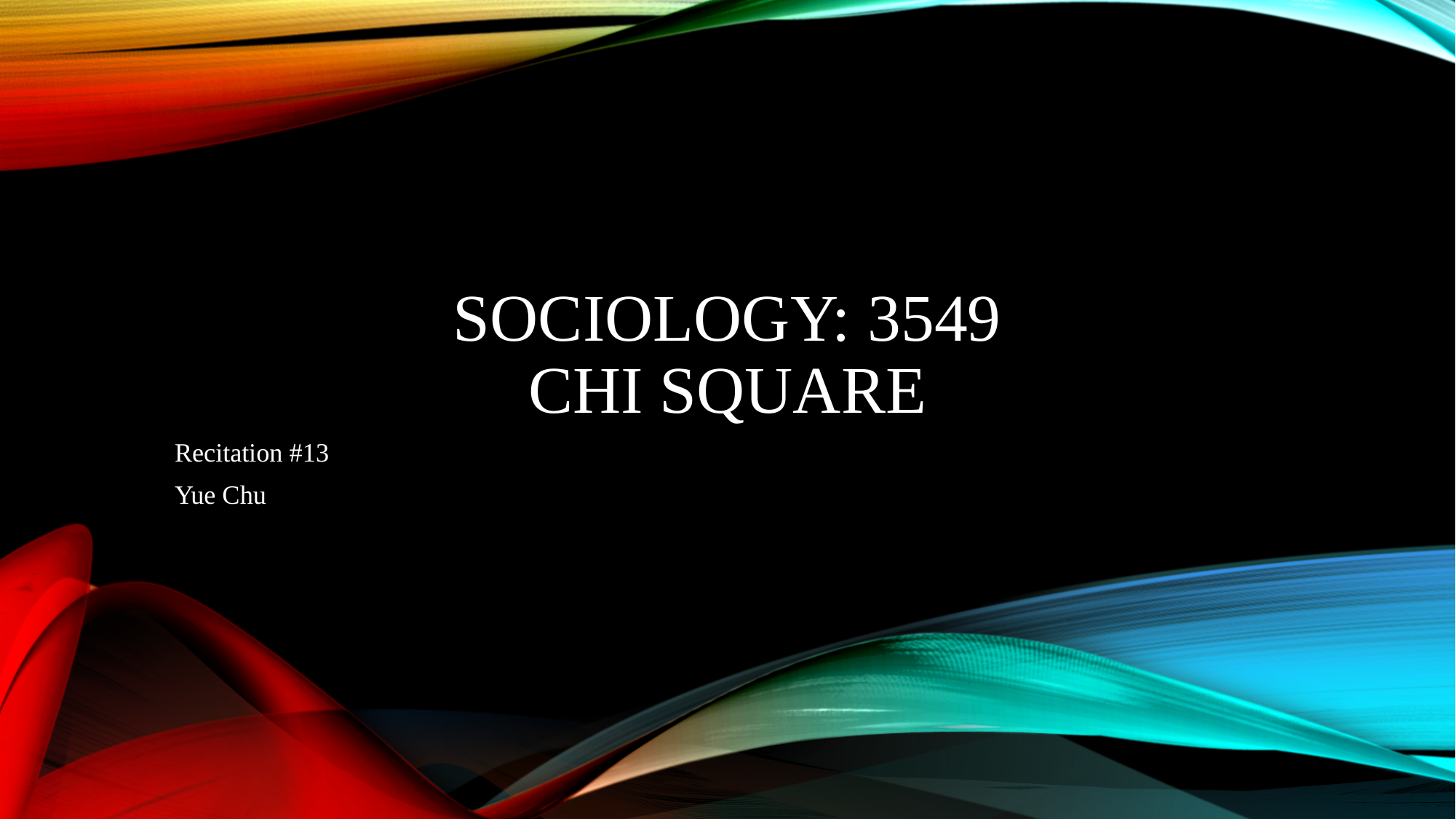

# Sociology: 3549 CHI SQUARE
Recitation #13
Yue Chu